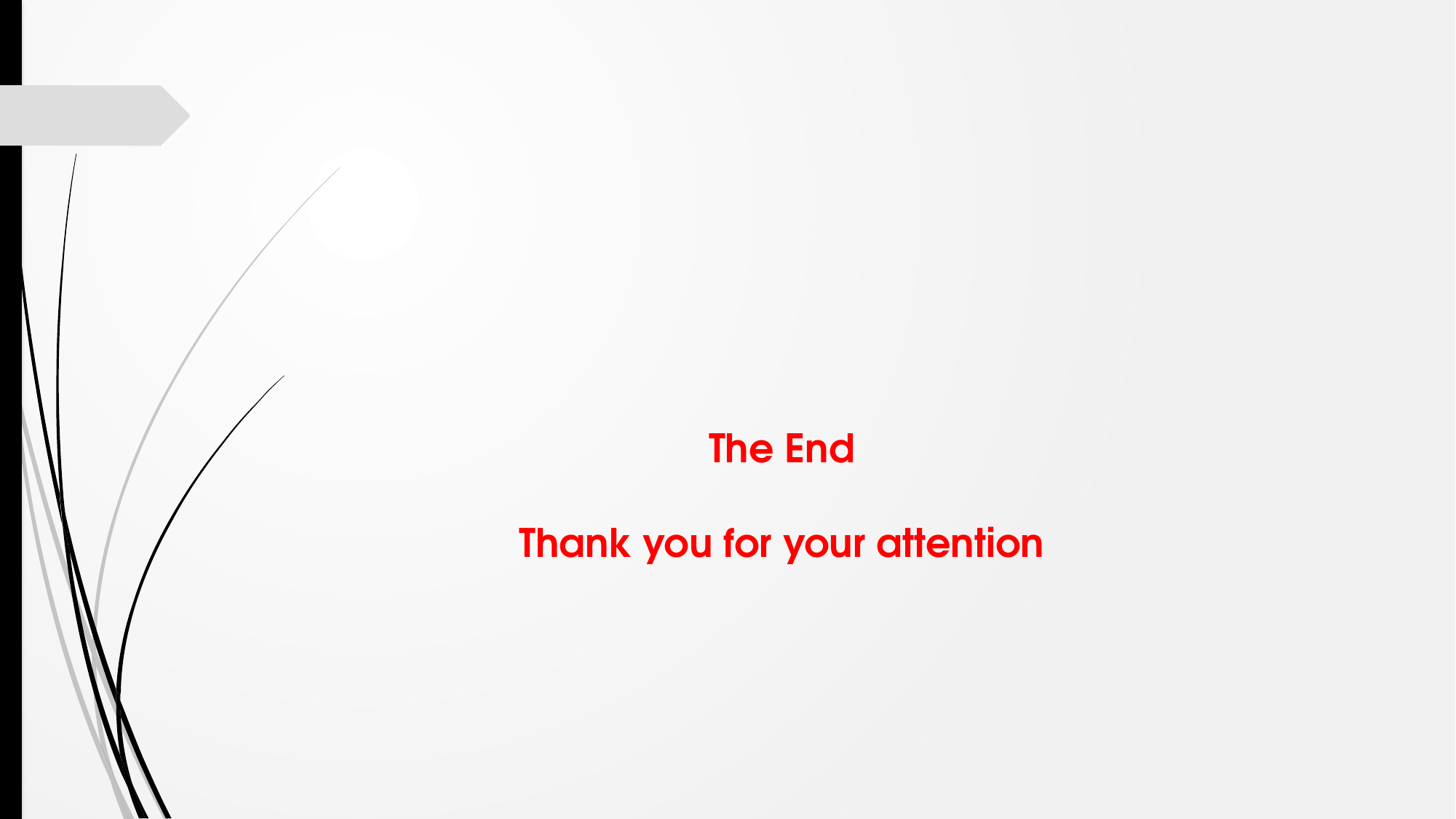

# The End Thank you for your attention